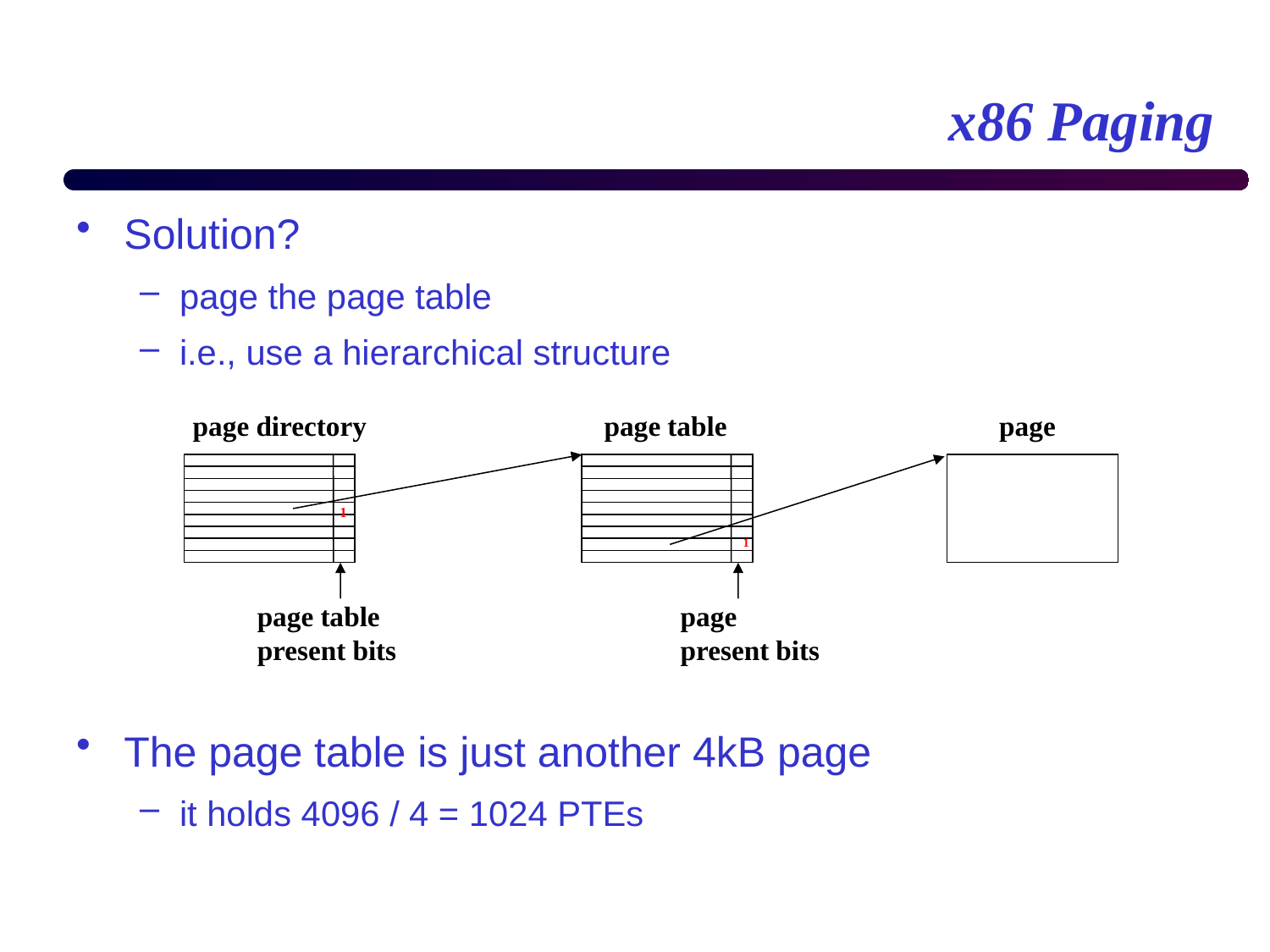

# x86 Paging
Solution?
page the page table
i.e., use a hierarchical structure

The page table is just another 4kB page
it holds 4096 / 4 = 1024 PTEs
page directory
page table
page

1
1

page table
present bits
page
present bits